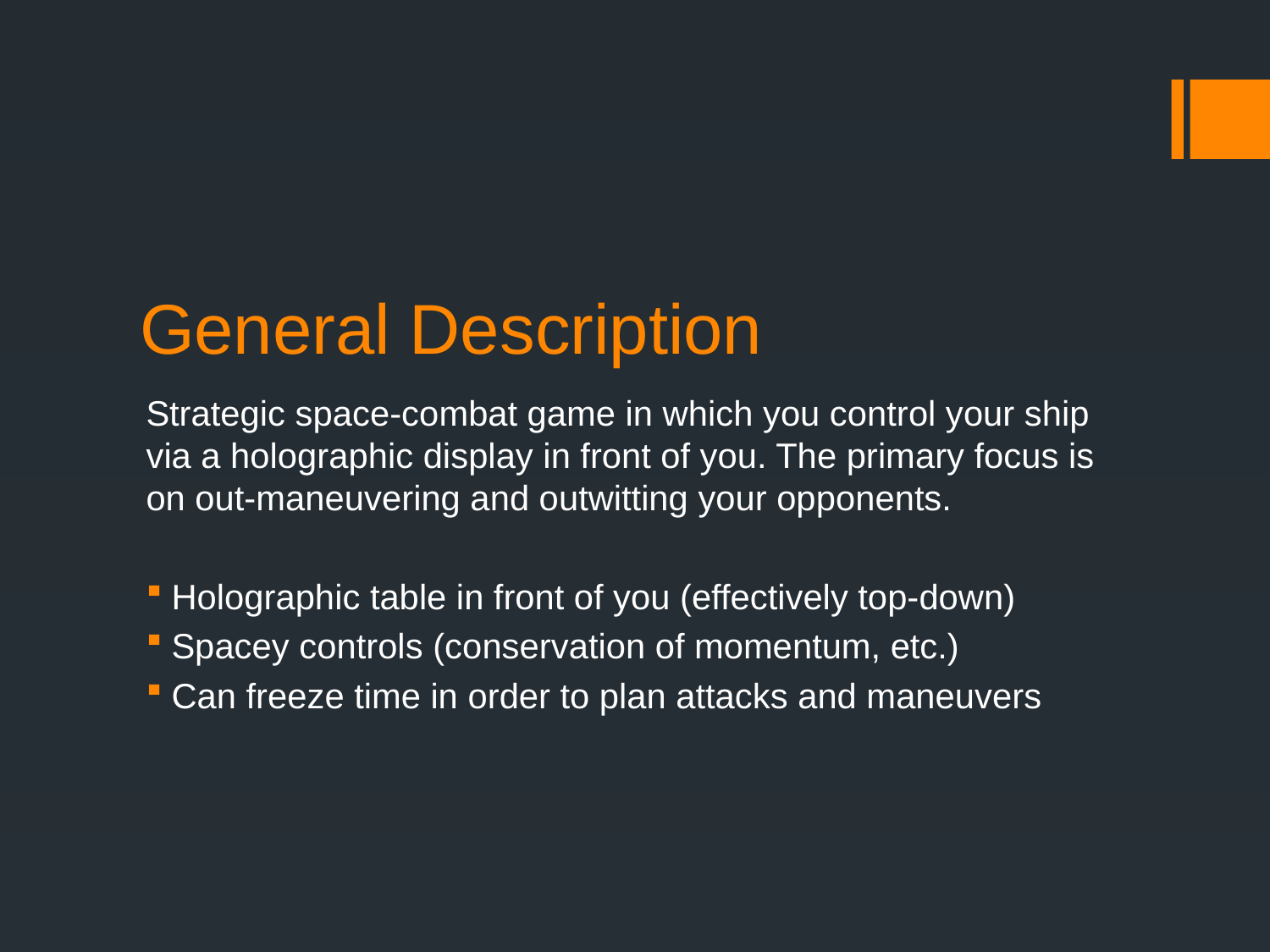

# General Description
Strategic space-combat game in which you control your ship via a holographic display in front of you. The primary focus is on out-maneuvering and outwitting your opponents.

Holographic table in front of you (effectively top-down)
Spacey controls (conservation of momentum, etc.)
Can freeze time in order to plan attacks and maneuvers